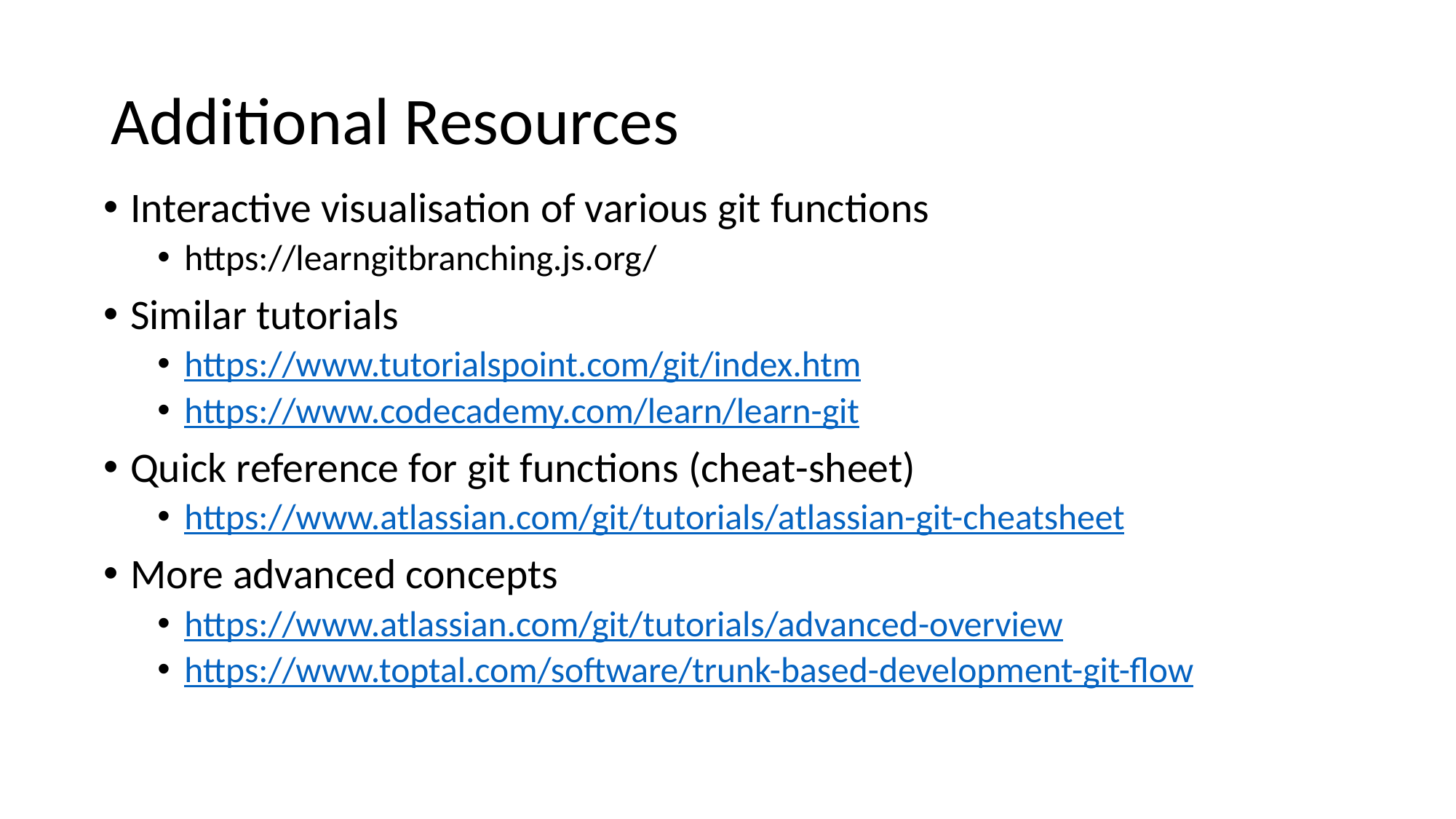

# Additional Resources
Interactive visualisation of various git functions
https://learngitbranching.js.org/
Similar tutorials
https://www.tutorialspoint.com/git/index.htm
https://www.codecademy.com/learn/learn-git
Quick reference for git functions (cheat-sheet)
https://www.atlassian.com/git/tutorials/atlassian-git-cheatsheet
More advanced concepts
https://www.atlassian.com/git/tutorials/advanced-overview
https://www.toptal.com/software/trunk-based-development-git-flow